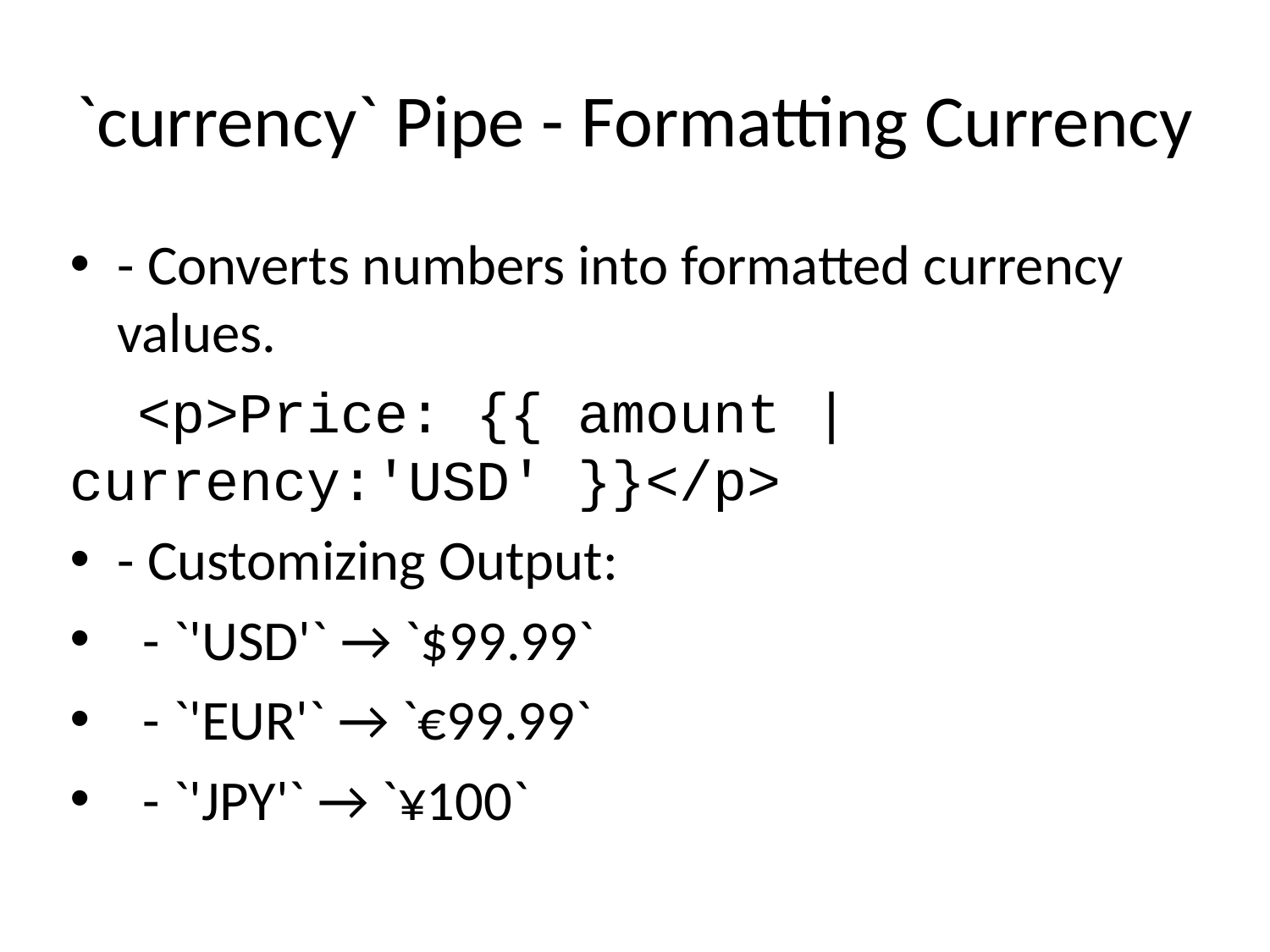

# `currency` Pipe - Formatting Currency
- Converts numbers into formatted currency values.
  <p>Price: {{ amount | currency:'USD' }}</p>
- Customizing Output:
  - `'USD'` → `$99.99`
  - `'EUR'` → `€99.99`
  - `'JPY'` → `¥100`